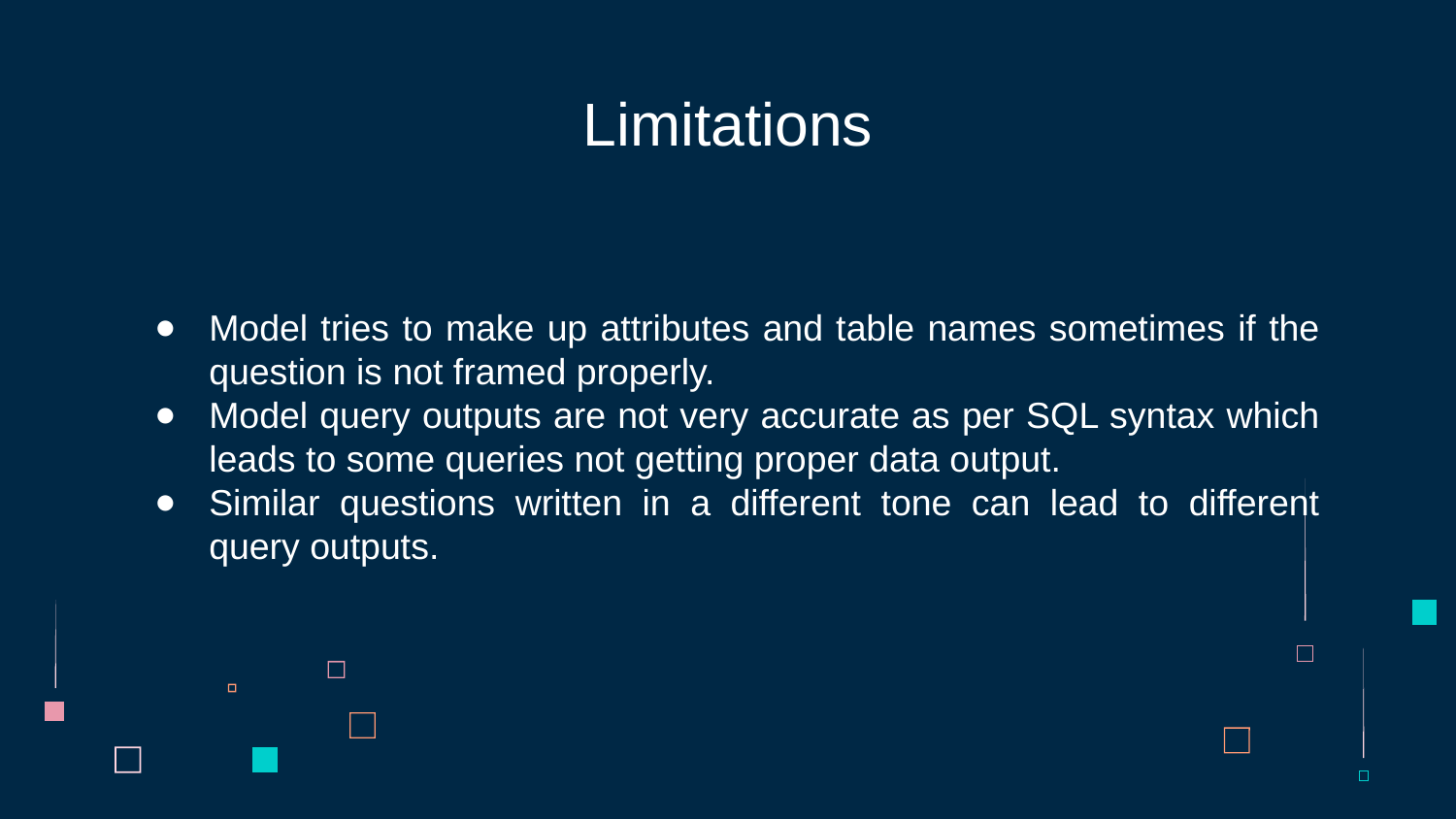

# Limitations
Model tries to make up attributes and table names sometimes if the question is not framed properly.
Model query outputs are not very accurate as per SQL syntax which leads to some queries not getting proper data output.
Similar questions written in a different tone can lead to different query outputs.